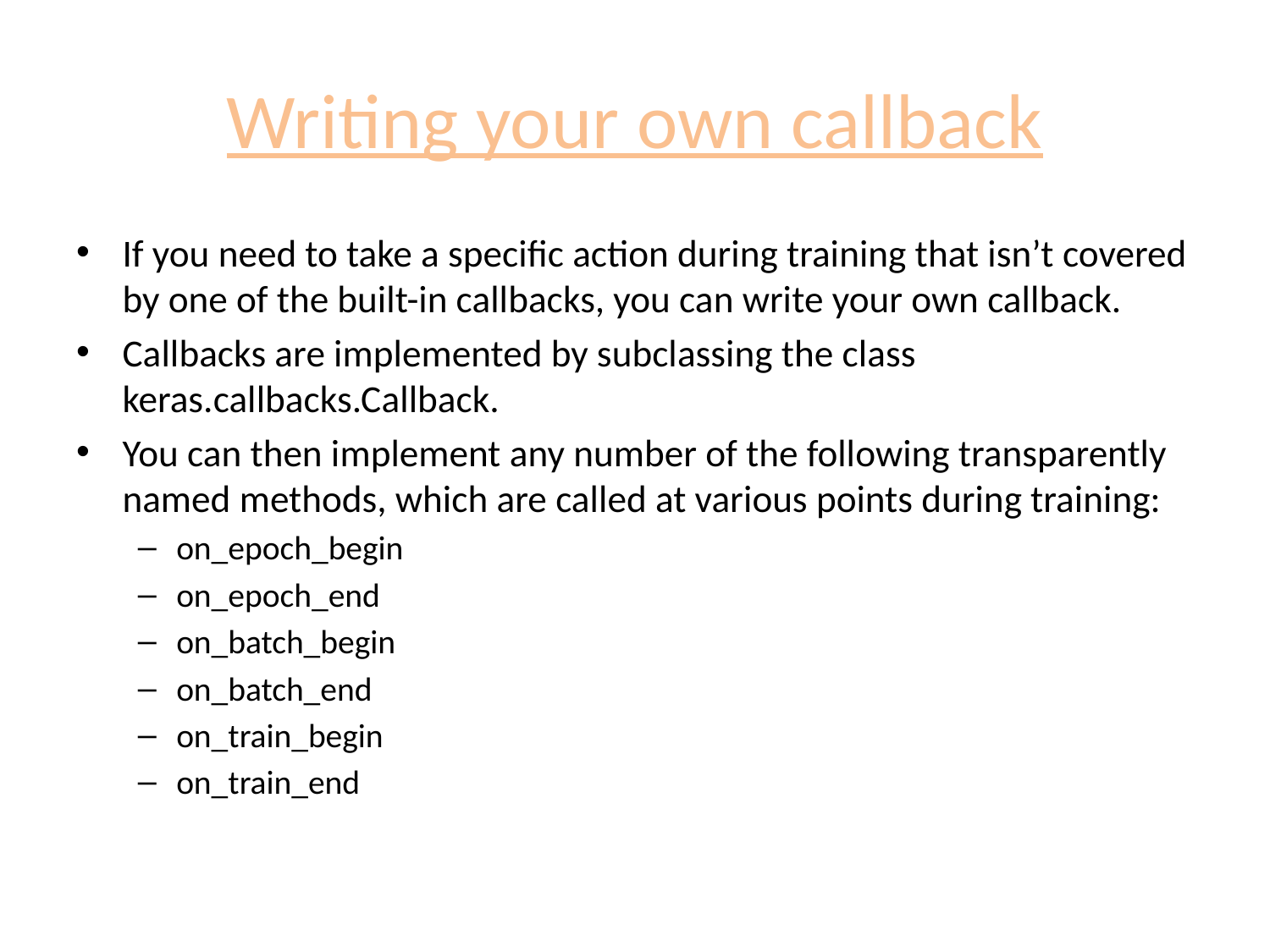

# Writing your own callback
If you need to take a specific action during training that isn’t covered by one of the built-in callbacks, you can write your own callback.
Callbacks are implemented by subclassing the class keras.callbacks.Callback.
You can then implement any number of the following transparently named methods, which are called at various points during training:
on_epoch_begin
on_epoch_end
on_batch_begin
on_batch_end
on_train_begin
on_train_end